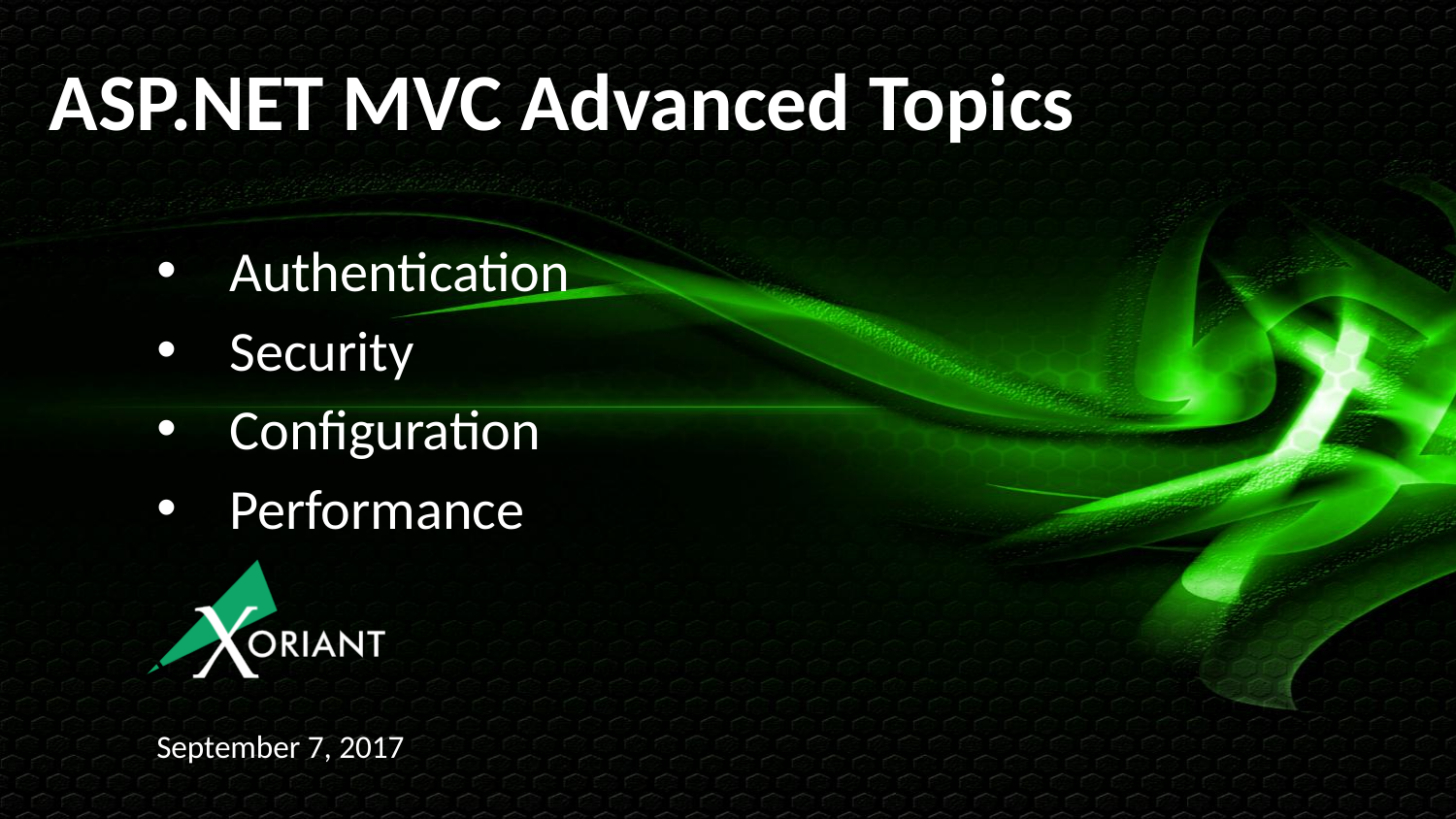

# ASP.NET MVC Advanced Topics
Authentication
Security
Configuration
Performance
September 7, 2017